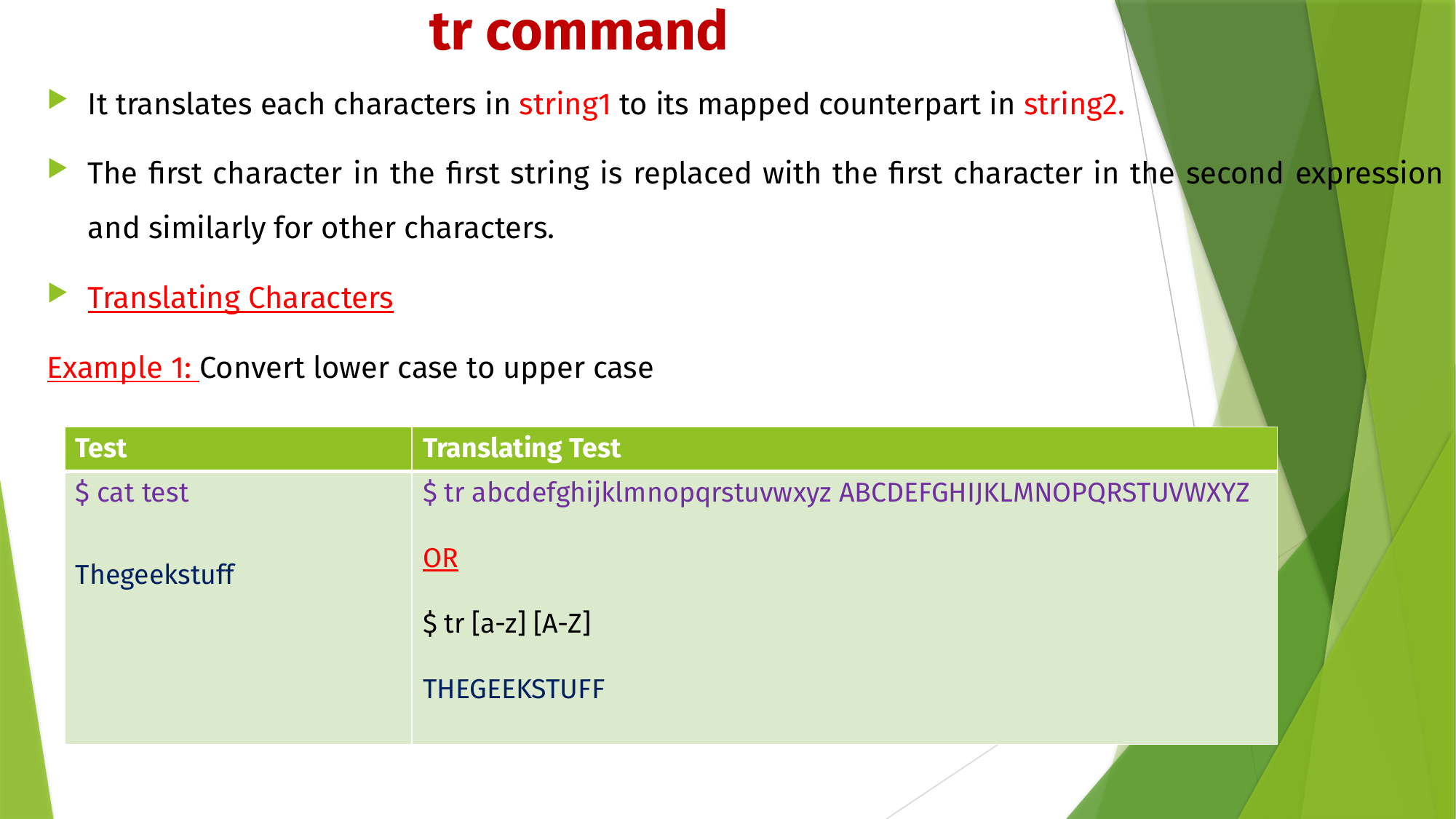

# tr command
It translates each characters in string1 to its mapped counterpart in string2.
The first character in the first string is replaced with the first character in the second expression and similarly for other characters.
Translating Characters
Example 1: Convert lower case to upper case
| Test | Translating Test |
| --- | --- |
| $ cat test Thegeekstuff | $ tr abcdefghijklmnopqrstuvwxyz ABCDEFGHIJKLMNOPQRSTUVWXYZ OR $ tr [a-z] [A-Z] THEGEEKSTUFF |